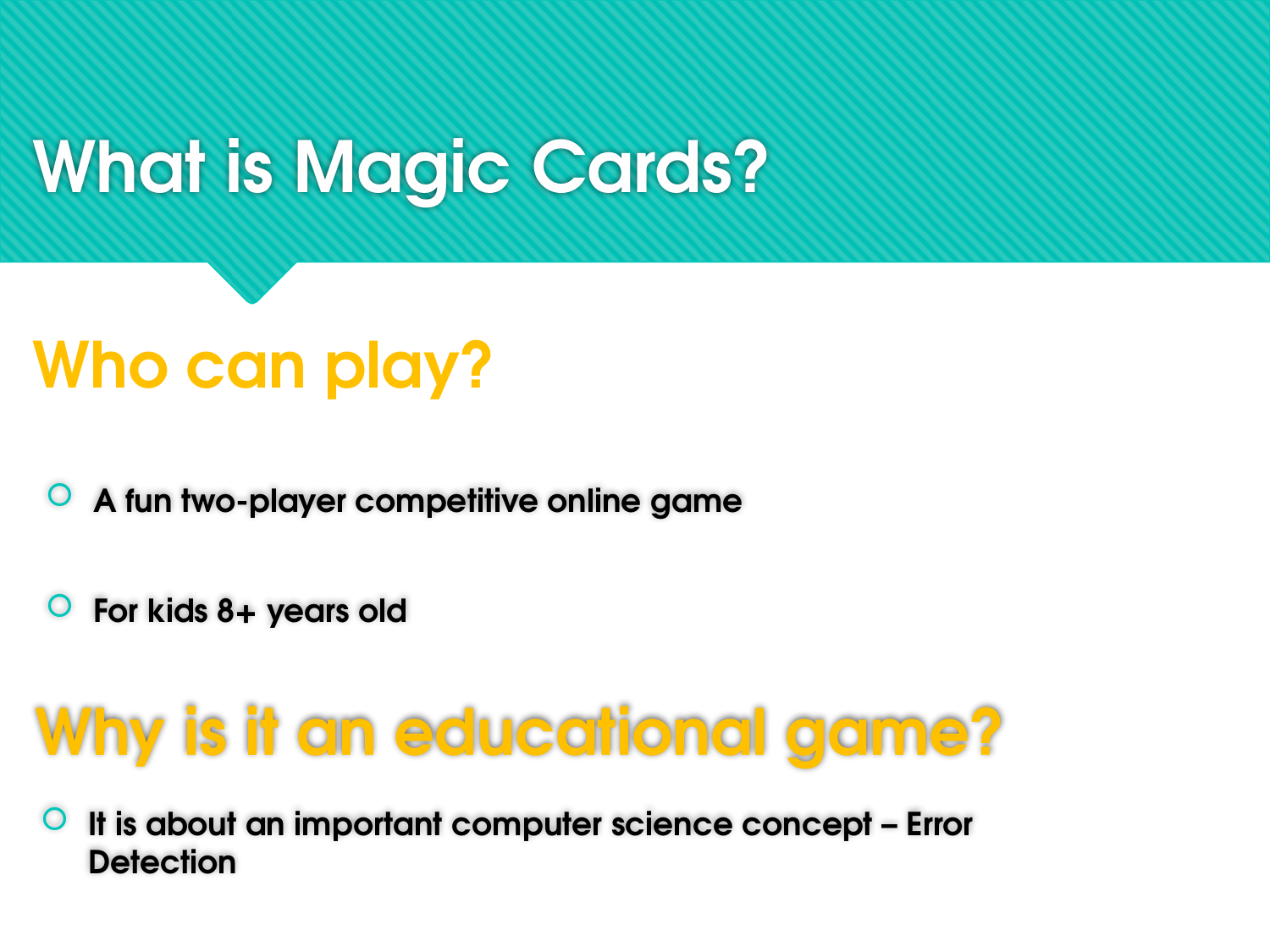

# What is Magic Cards?
Who can play?
A fun two-player competitive online game

For kids 8+ years old

Why is it an educational game?
It is about an important computer science concept – Error Detection